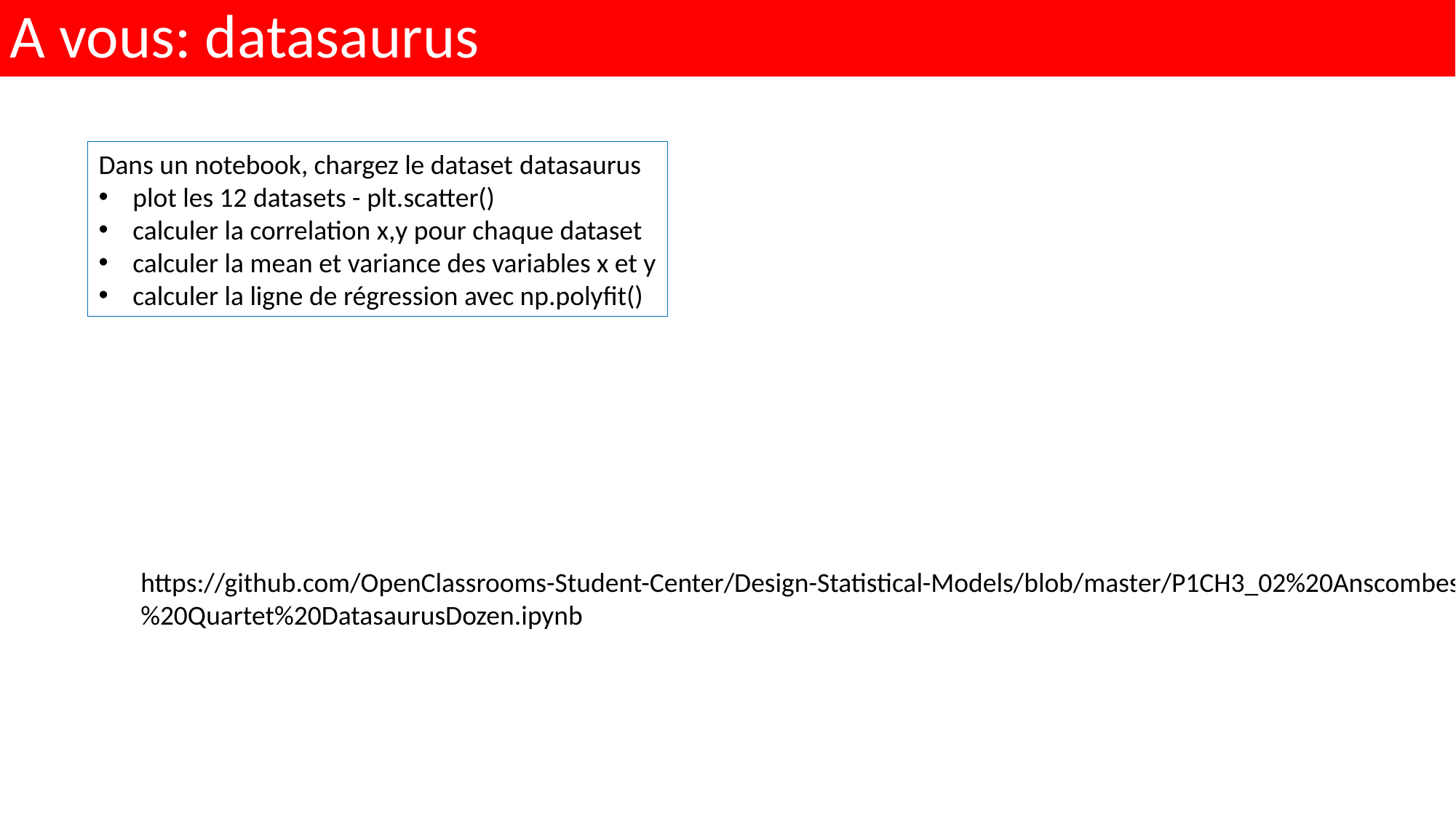

A vous: datasaurus
Dans un notebook, chargez le dataset datasaurus
plot les 12 datasets - plt.scatter()
calculer la correlation x,y pour chaque dataset
calculer la mean et variance des variables x et y
calculer la ligne de régression avec np.polyfit()
https://github.com/OpenClassrooms-Student-Center/Design-Statistical-Models/blob/master/P1CH3_02%20Anscombes%20Quartet%20DatasaurusDozen.ipynb